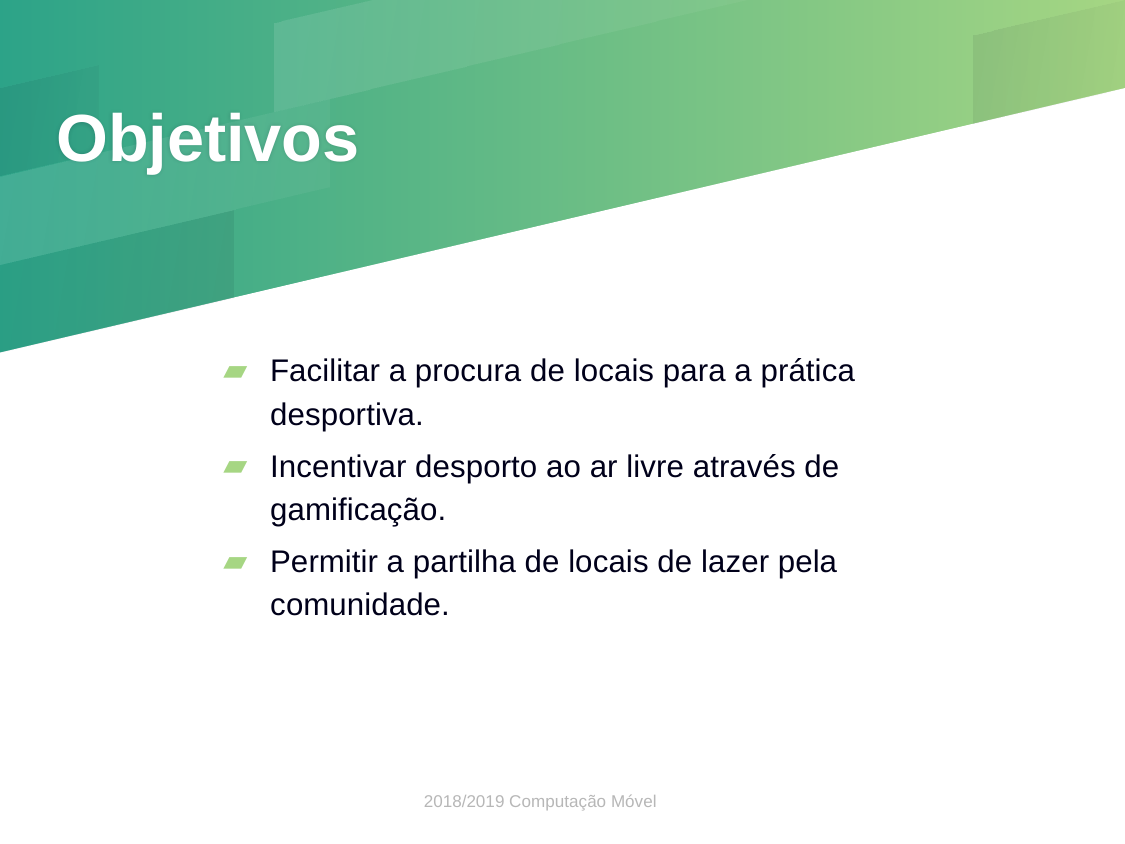

# Objetivos
Facilitar a procura de locais para a prática desportiva.
Incentivar desporto ao ar livre através de gamificação.
Permitir a partilha de locais de lazer pela comunidade.
2018/2019 Computação Móvel